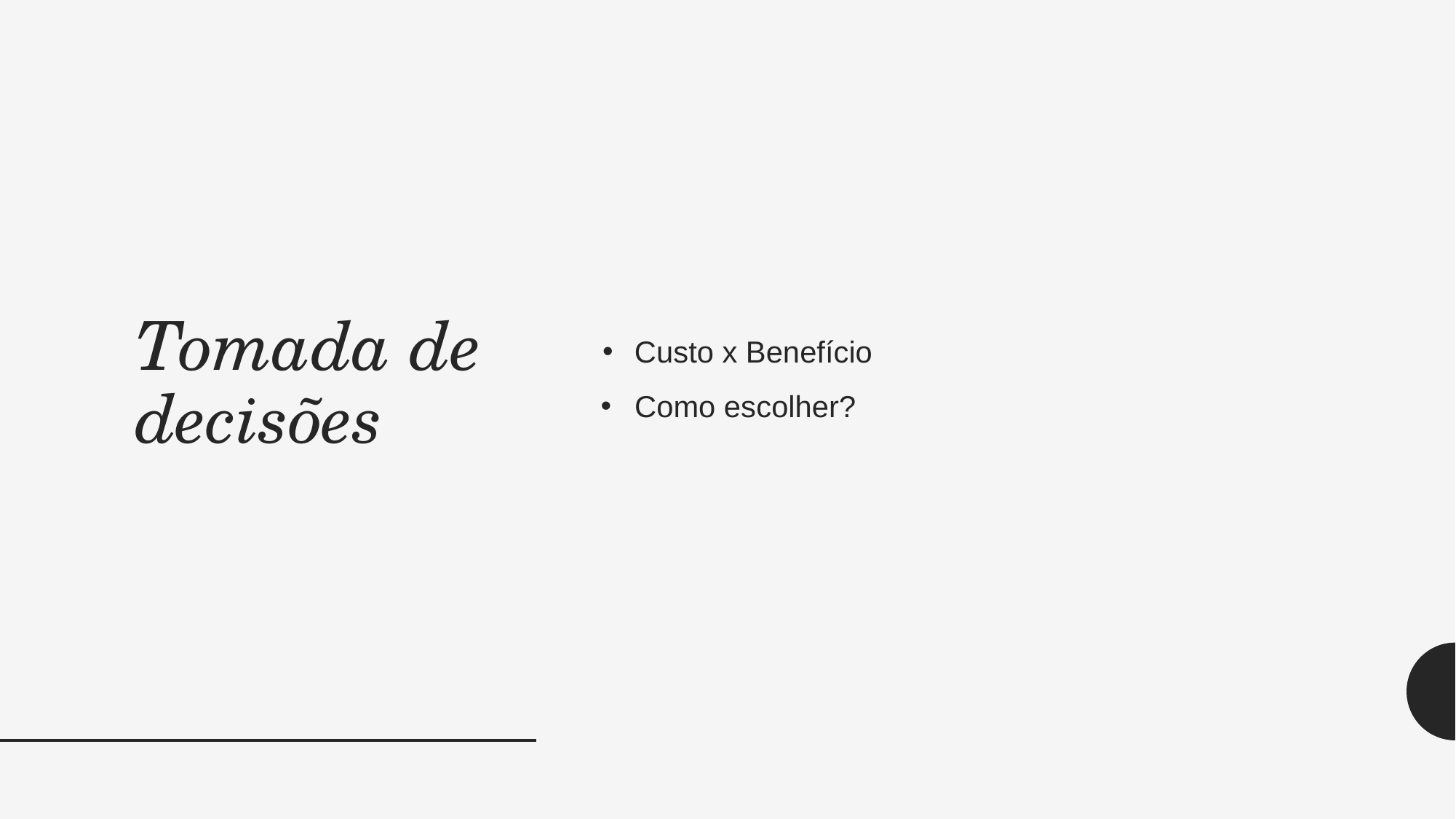

Custo x Benefício
Como escolher?
# Tomada de decisões